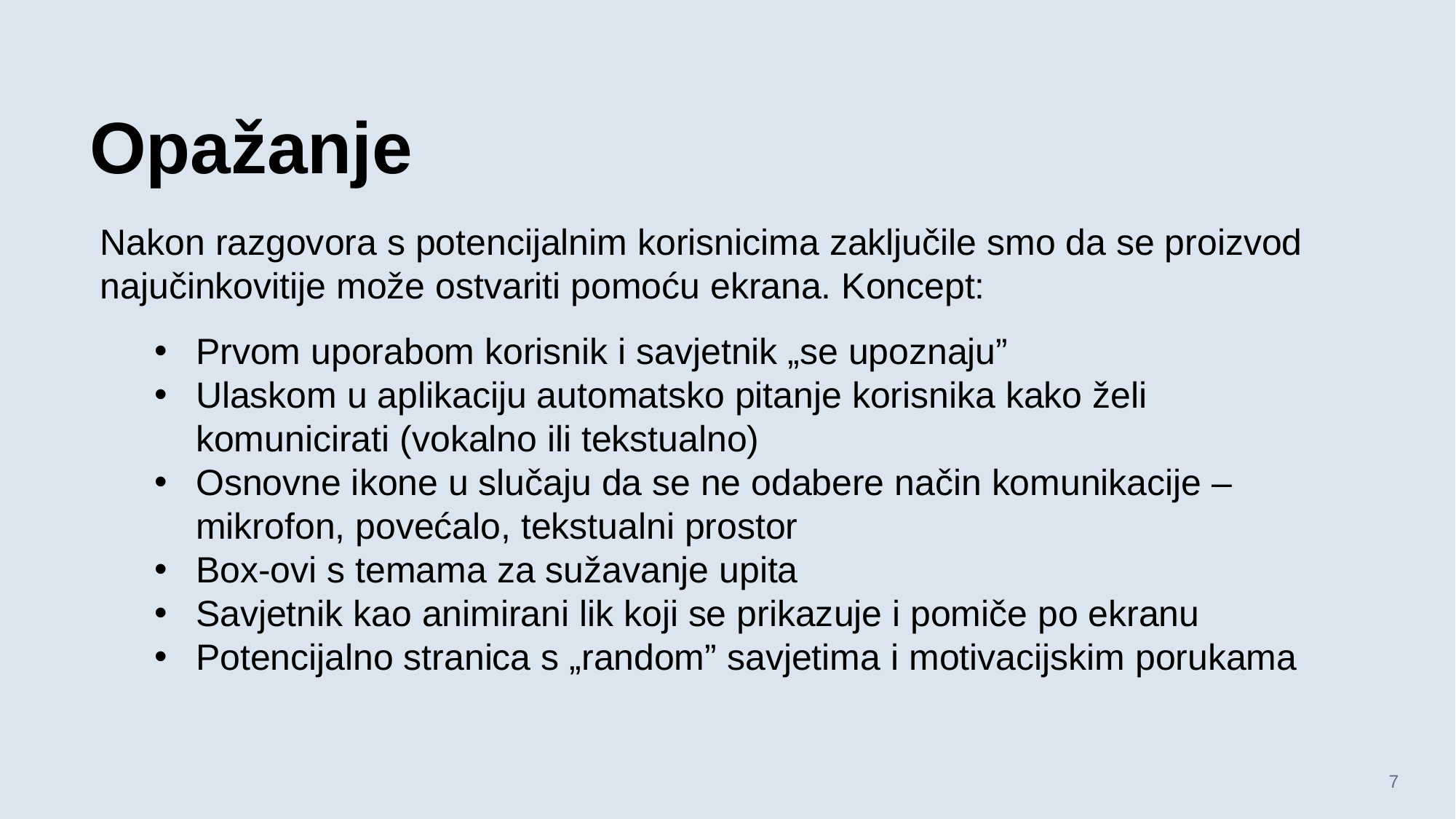

# Opažanje
Nakon razgovora s potencijalnim korisnicima zaključile smo da se proizvod najučinkovitije može ostvariti pomoću ekrana. Koncept:
Prvom uporabom korisnik i savjetnik „se upoznaju”
Ulaskom u aplikaciju automatsko pitanje korisnika kako želi komunicirati (vokalno ili tekstualno)
Osnovne ikone u slučaju da se ne odabere način komunikacije – mikrofon, povećalo, tekstualni prostor
Box-ovi s temama za sužavanje upita
Savjetnik kao animirani lik koji se prikazuje i pomiče po ekranu
Potencijalno stranica s „random” savjetima i motivacijskim porukama
7